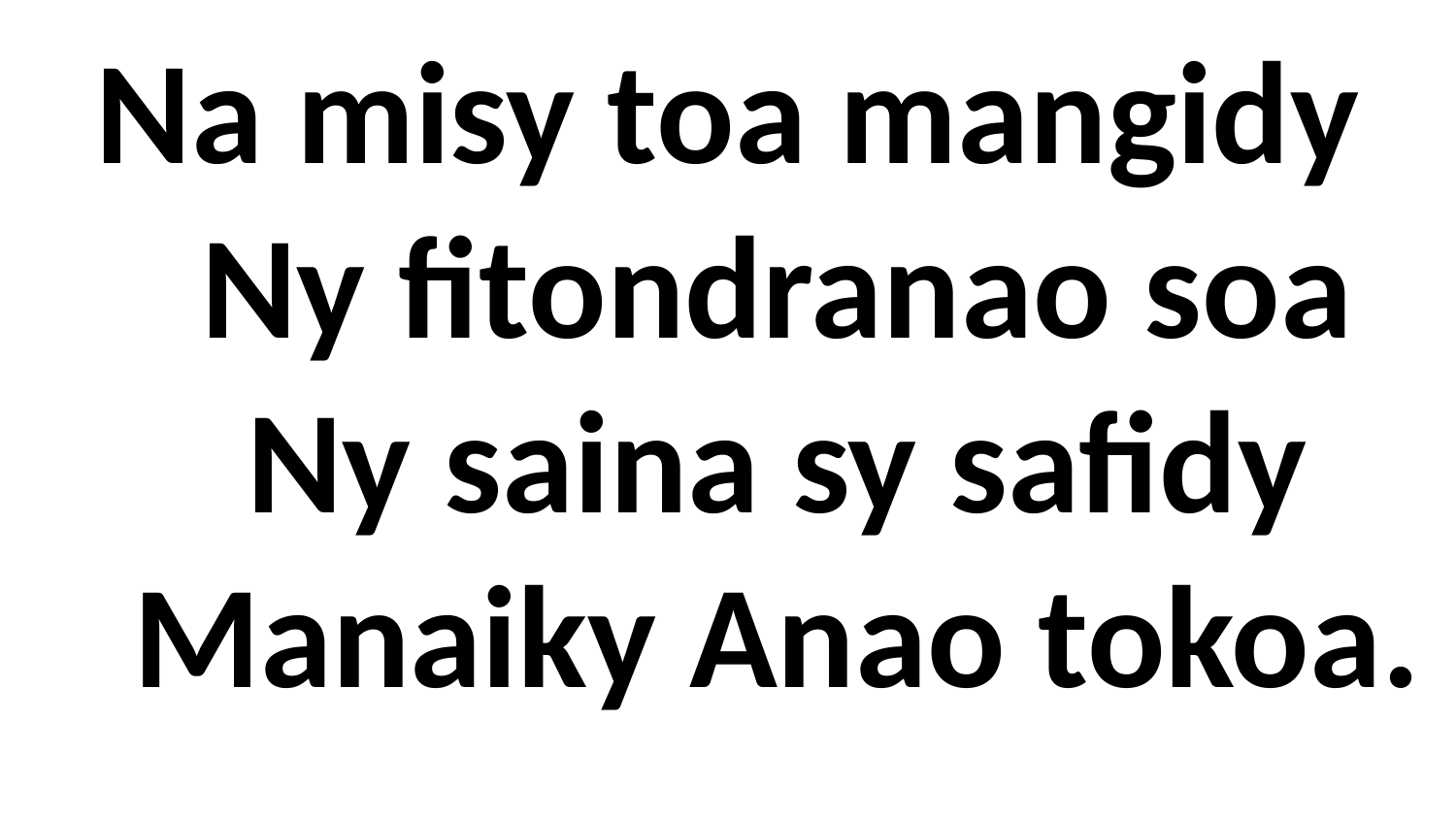

# Na misy toa mangidy Ny fitondranao soa Ny saina sy safidy Manaiky Anao tokoa.